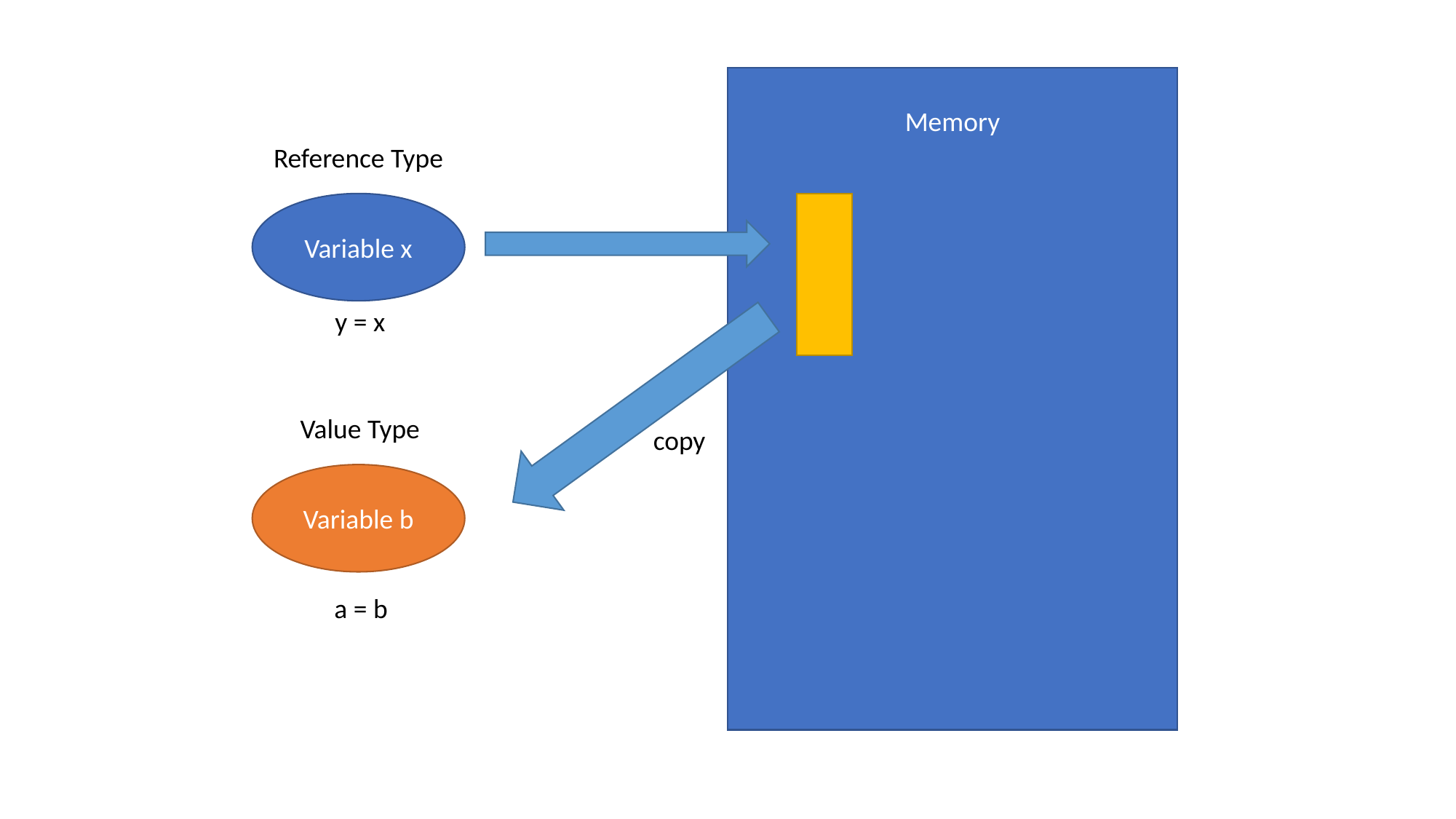

Memory

Reference Type
Variable x

y = x

Value Type
copy
Variable b
a = b